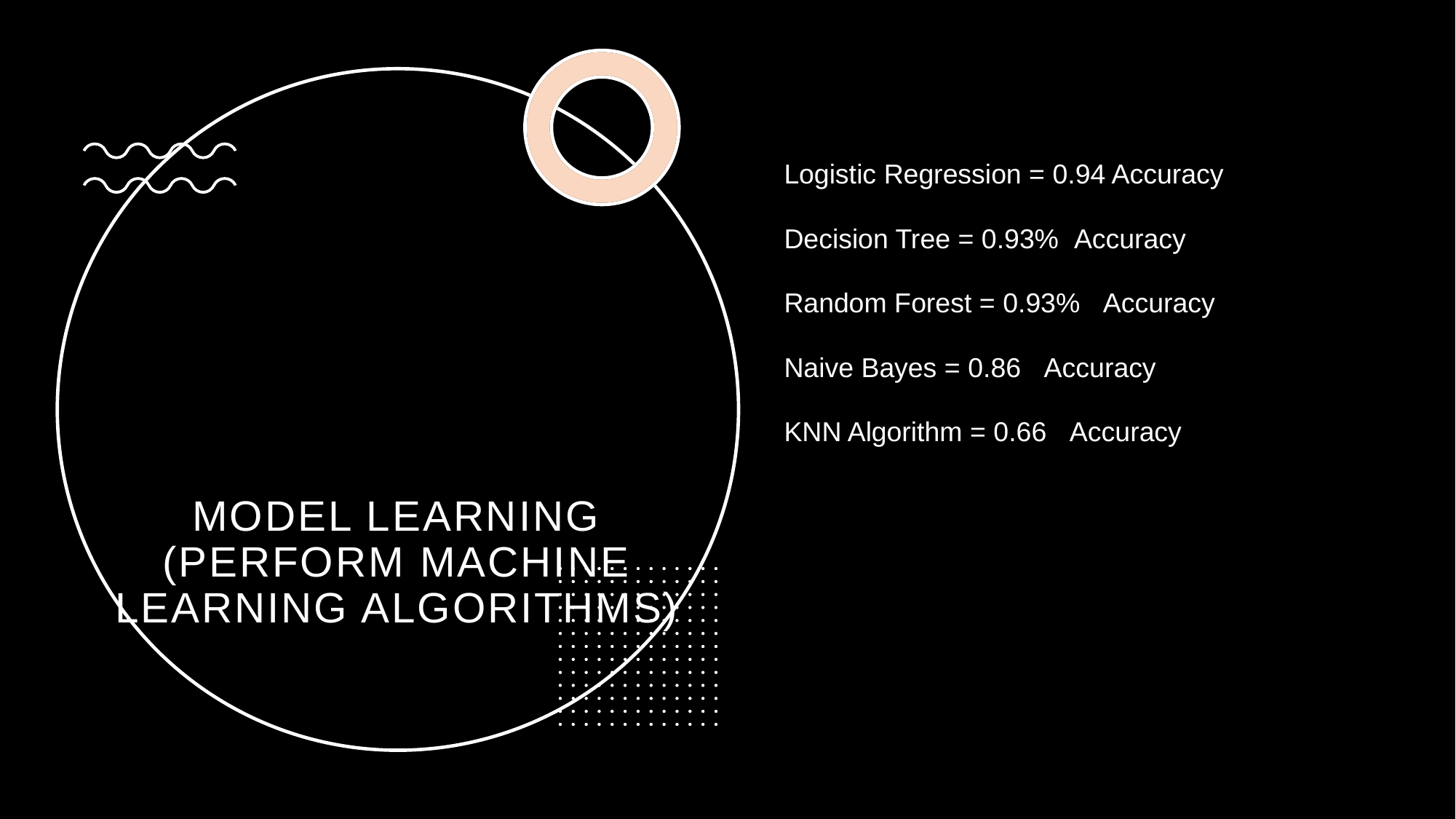

Logistic Regression = 0.94 Accuracy
Decision Tree = 0.93%  Accuracy
Random Forest = 0.93%   Accuracy
Naive Bayes = 0.86   Accuracy
KNN Algorithm = 0.66   Accuracy

# Model Learning (Perform machine learning algorithms)